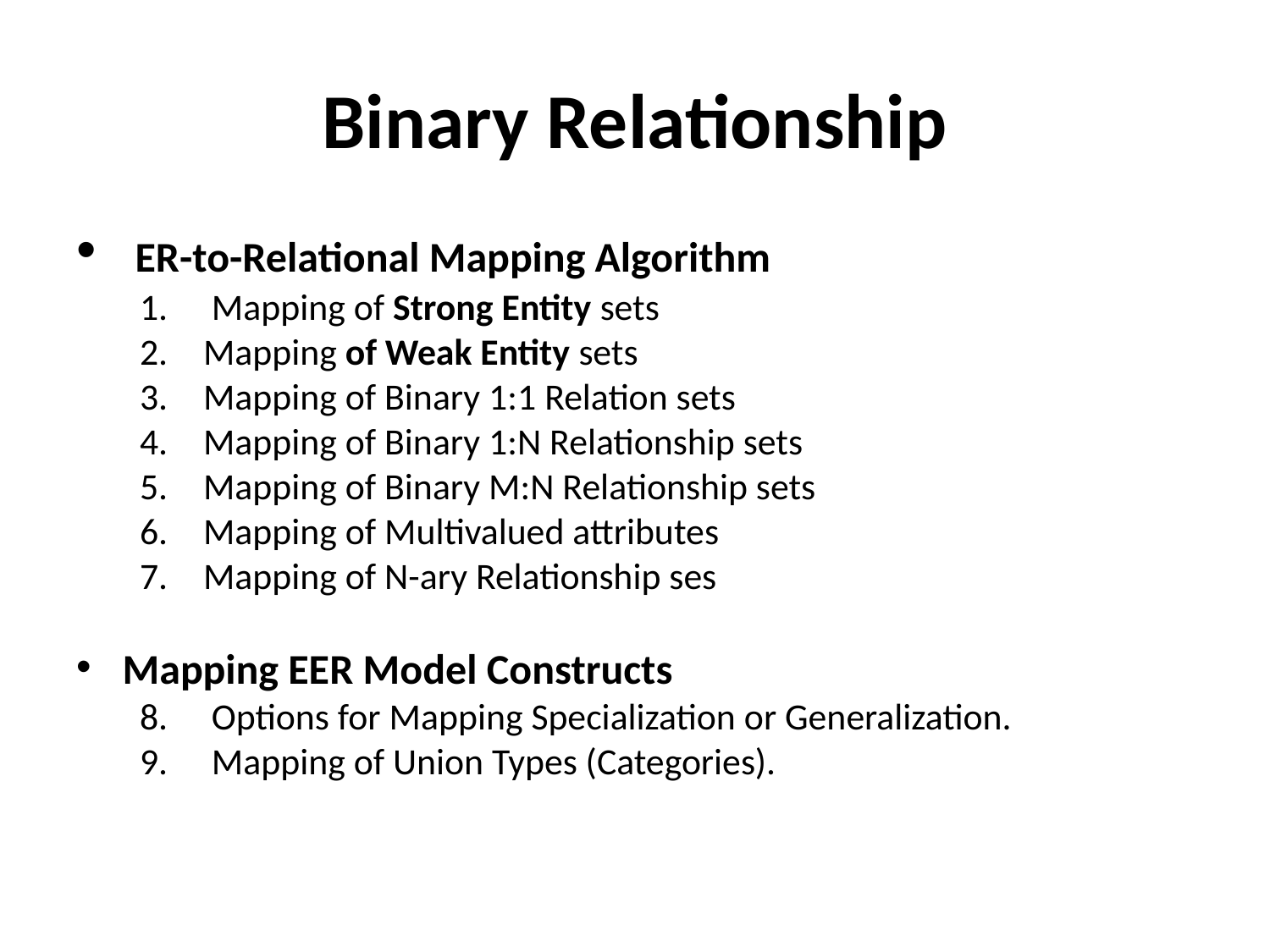

# Binary Relationship
 ER-to-Relational Mapping Algorithm
 Mapping of Strong Entity sets
Mapping of Weak Entity sets
Mapping of Binary 1:1 Relation sets
Mapping of Binary 1:N Relationship sets
Mapping of Binary M:N Relationship sets
Mapping of Multivalued attributes
Mapping of N-ary Relationship ses

Mapping EER Model Constructs
 Options for Mapping Specialization or Generalization.
 Mapping of Union Types (Categories).